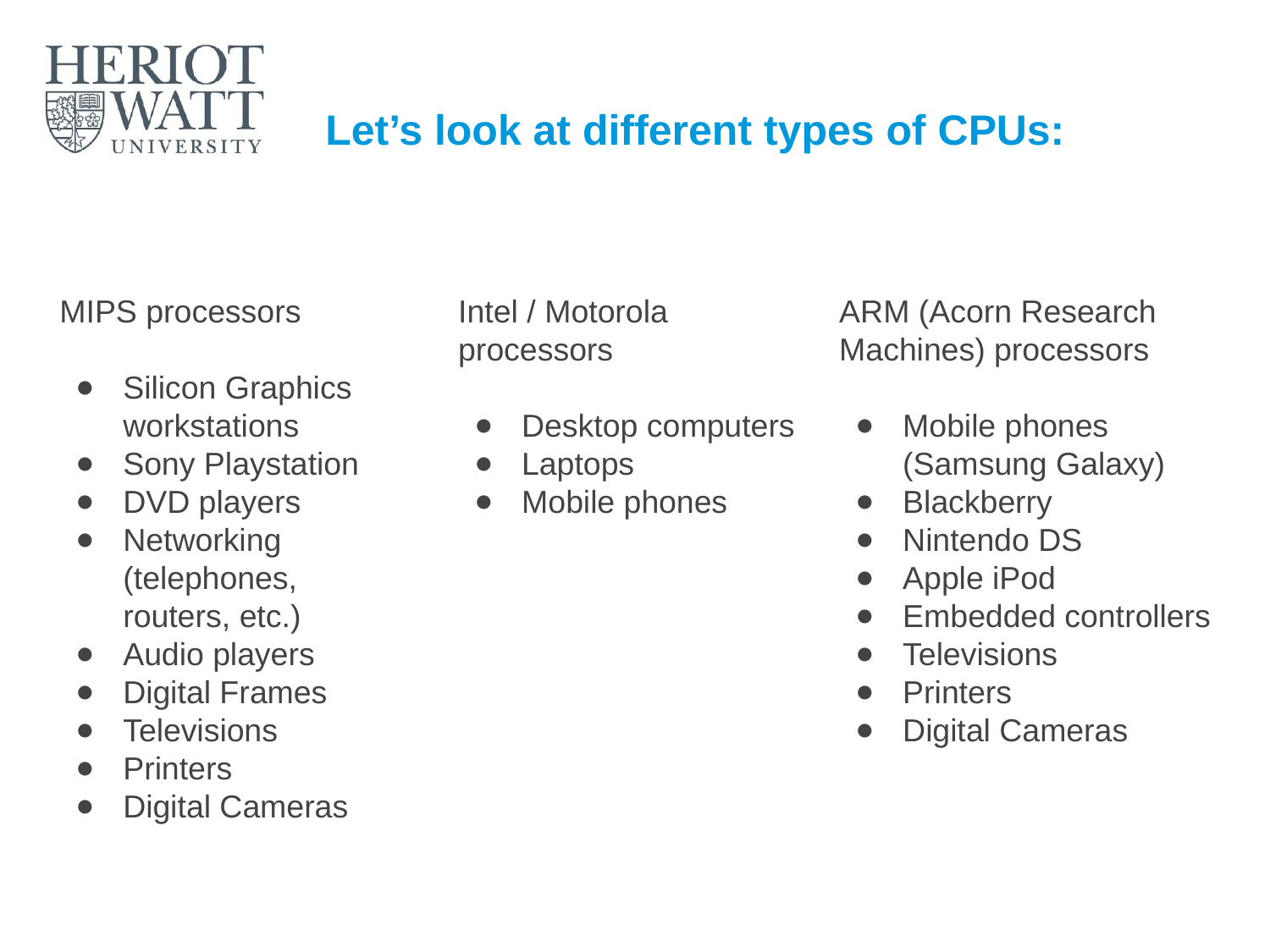

# Let’s look at different types of CPUs:

MIPS processors

Silicon Graphics workstations
Sony Playstation
DVD players
Networking (telephones, routers, etc.)
Audio players
Digital Frames
Televisions
Printers
Digital Cameras
Intel / Motorola processors

Desktop computers
Laptops
Mobile phones
ARM (Acorn Research Machines) processors

Mobile phones (Samsung Galaxy)
Blackberry
Nintendo DS
Apple iPod
Embedded controllers
Televisions
Printers
Digital Cameras